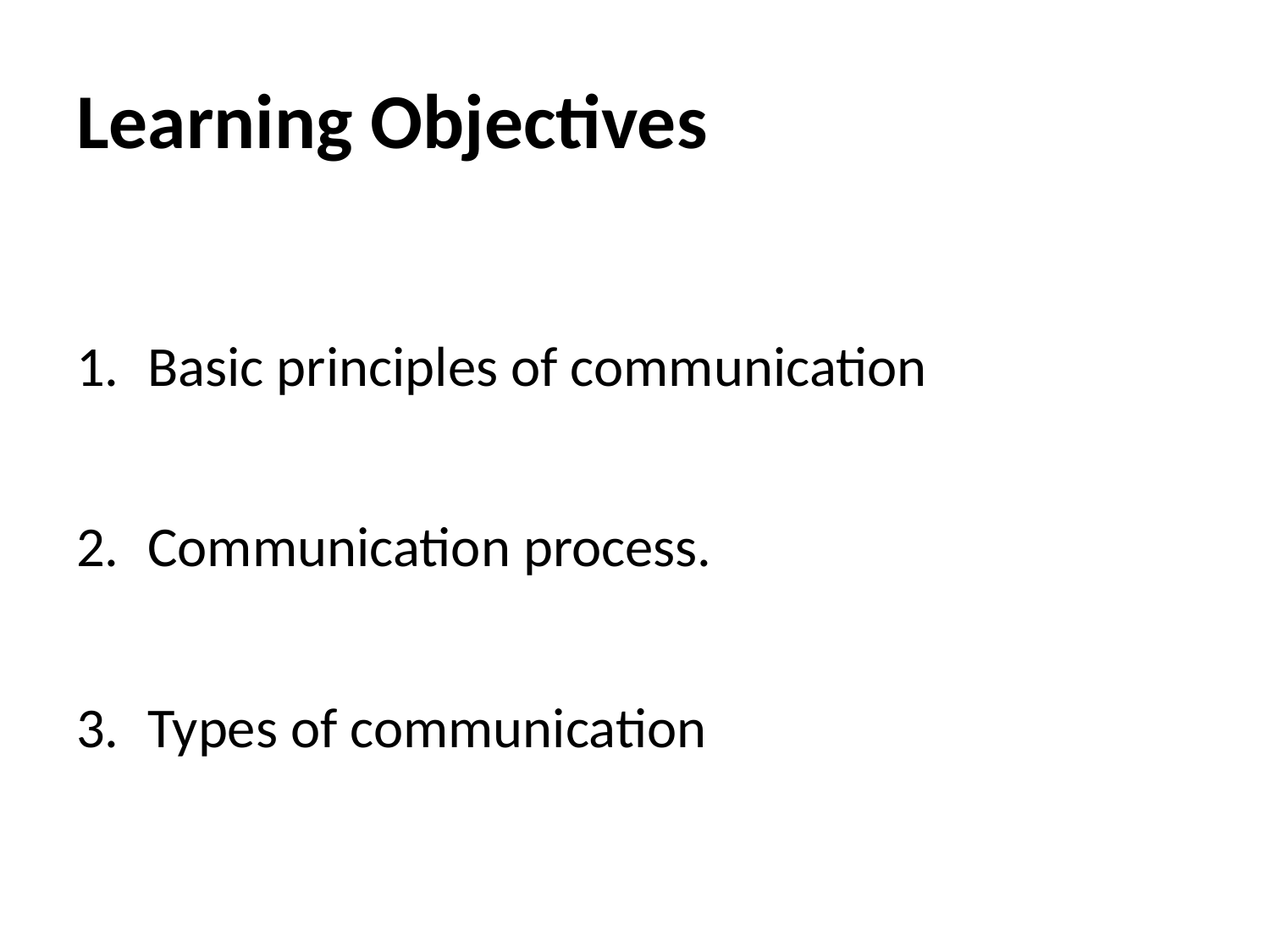

# Learning Objectives
Basic principles of communication
Communication process.
Types of communication